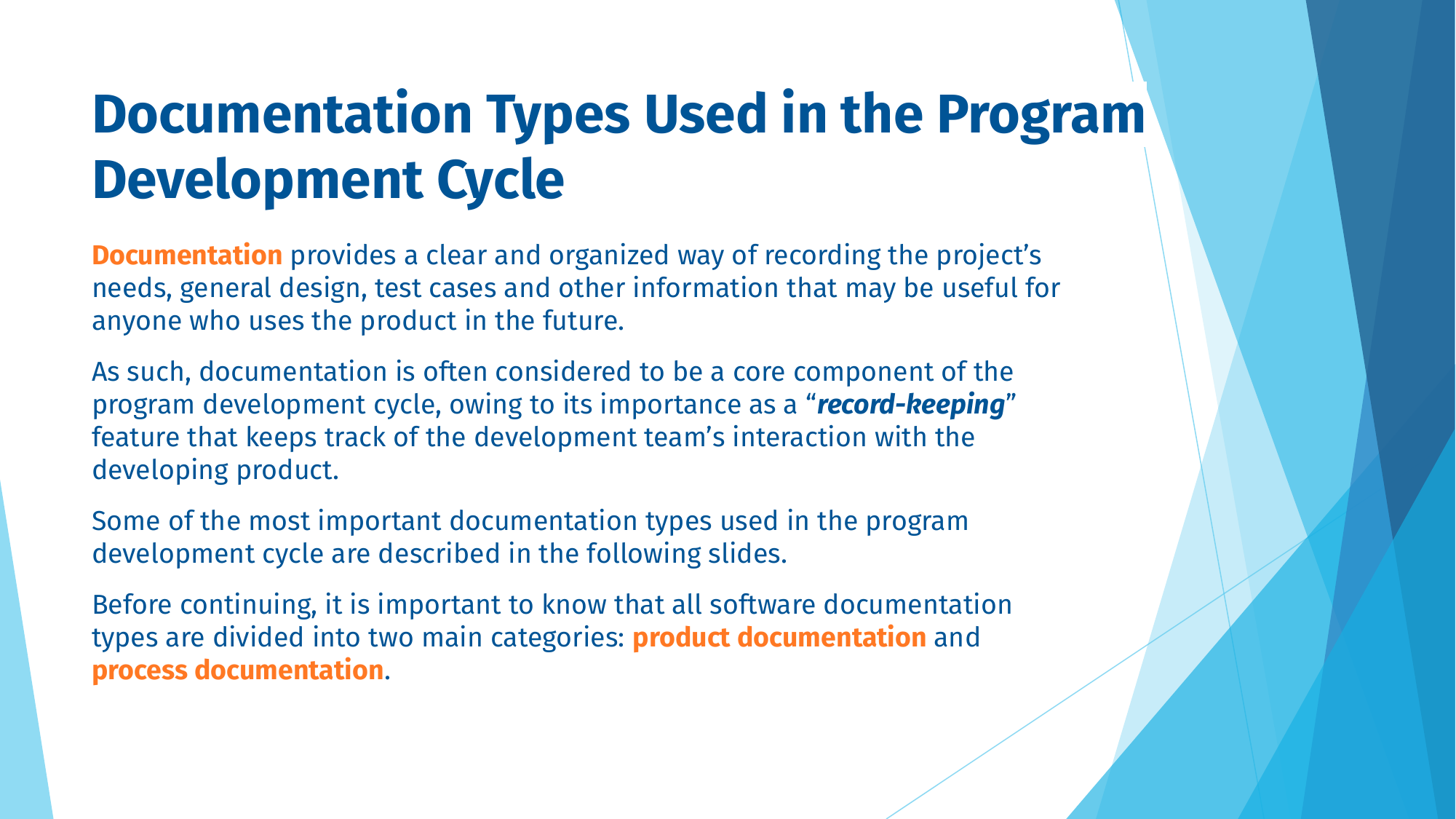

# Documentation Types Used in the Program Development Cycle
Documentation provides a clear and organized way of recording the project’s needs, general design, test cases and other information that may be useful for anyone who uses the product in the future.
As such, documentation is often considered to be a core component of the program development cycle, owing to its importance as a “record-keeping” feature that keeps track of the development team’s interaction with the developing product.
Some of the most important documentation types used in the program development cycle are described in the following slides.
Before continuing, it is important to know that all software documentation types are divided into two main categories: product documentation and process documentation.